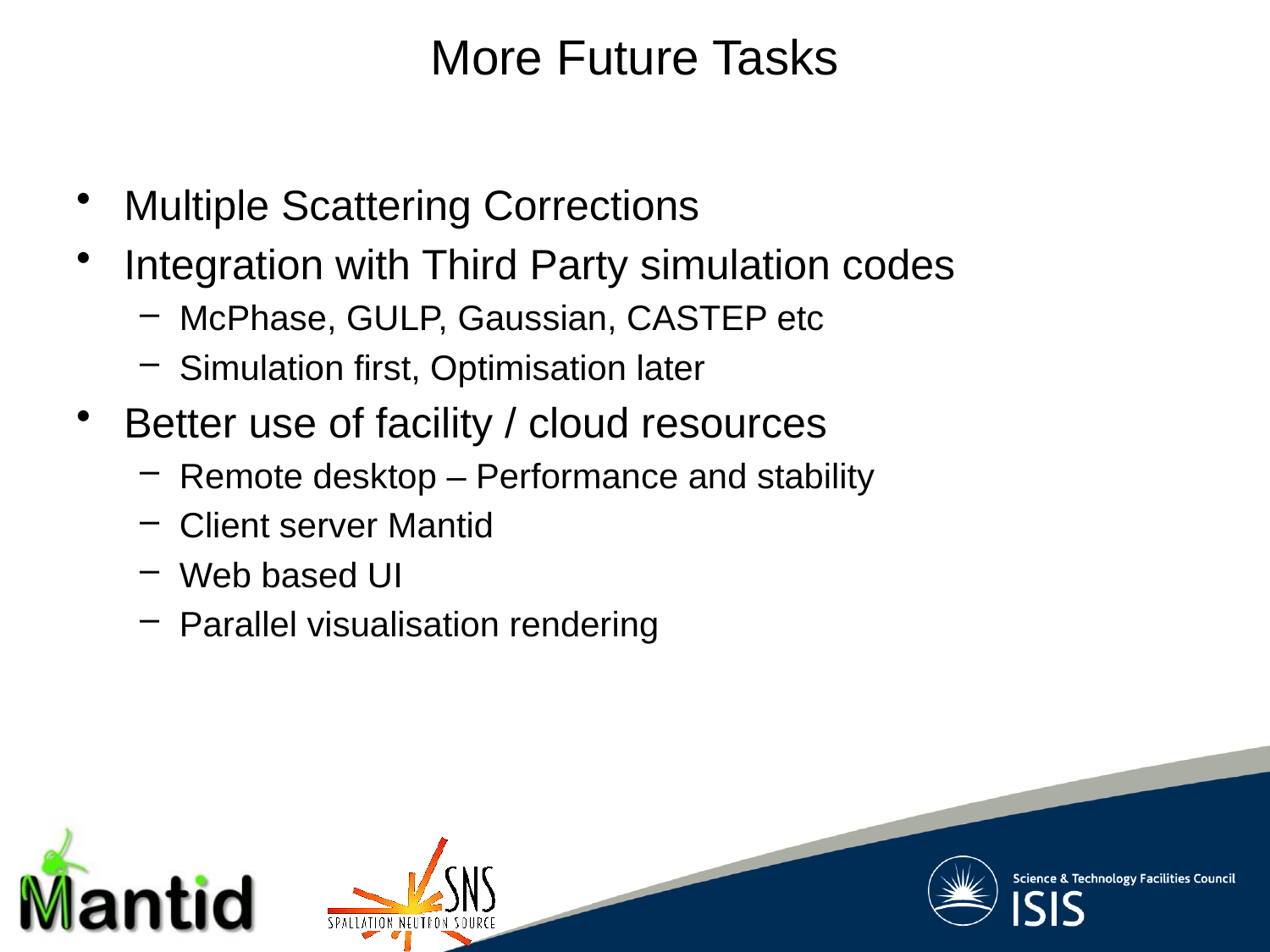

# More Future Tasks
Multiple Scattering Corrections
Integration with Third Party simulation codes
McPhase, GULP, Gaussian, CASTEP etc
Simulation first, Optimisation later
Better use of facility / cloud resources
Remote desktop – Performance and stability
Client server Mantid
Web based UI
Parallel visualisation rendering